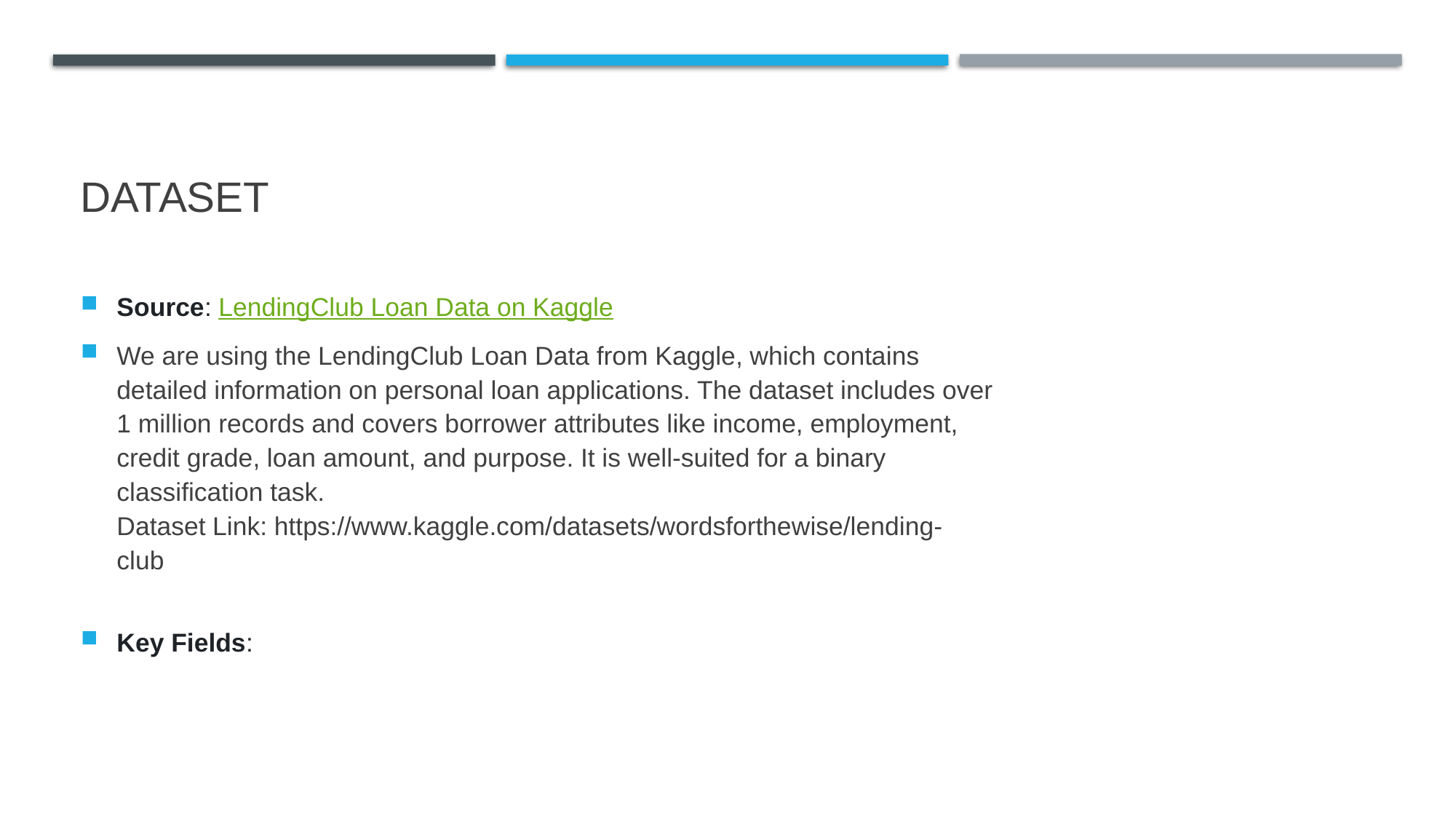

# Dataset
Source: LendingClub Loan Data on Kaggle
We are using the LendingClub Loan Data from Kaggle, which contains
detailed information on personal loan applications. The dataset includes over
1 million records and covers borrower attributes like income, employment,
credit grade, loan amount, and purpose. It is well-suited for a binary
classification task.
Dataset Link: https://www.kaggle.com/datasets/wordsforthewise/lending-
club
Key Fields: